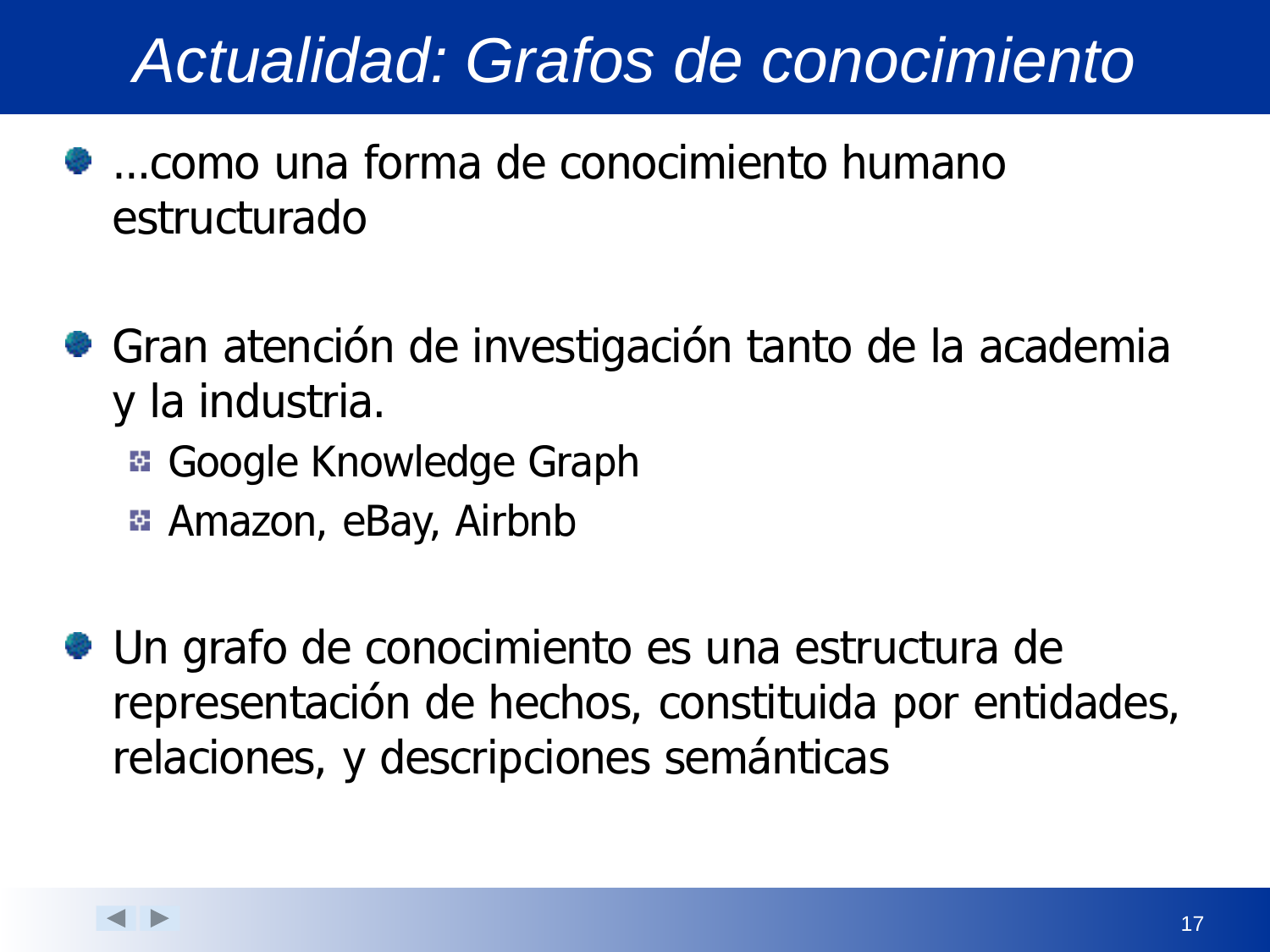

# Actualidad: Grafos de conocimiento
…como una forma de conocimiento humano estructurado

Gran atención de investigación tanto de la academia y la industria.
Google Knowledge Graph
Amazon, eBay, Airbnb

Un grafo de conocimiento es una estructura de representación de hechos, constituida por entidades, relaciones, y descripciones semánticas
17